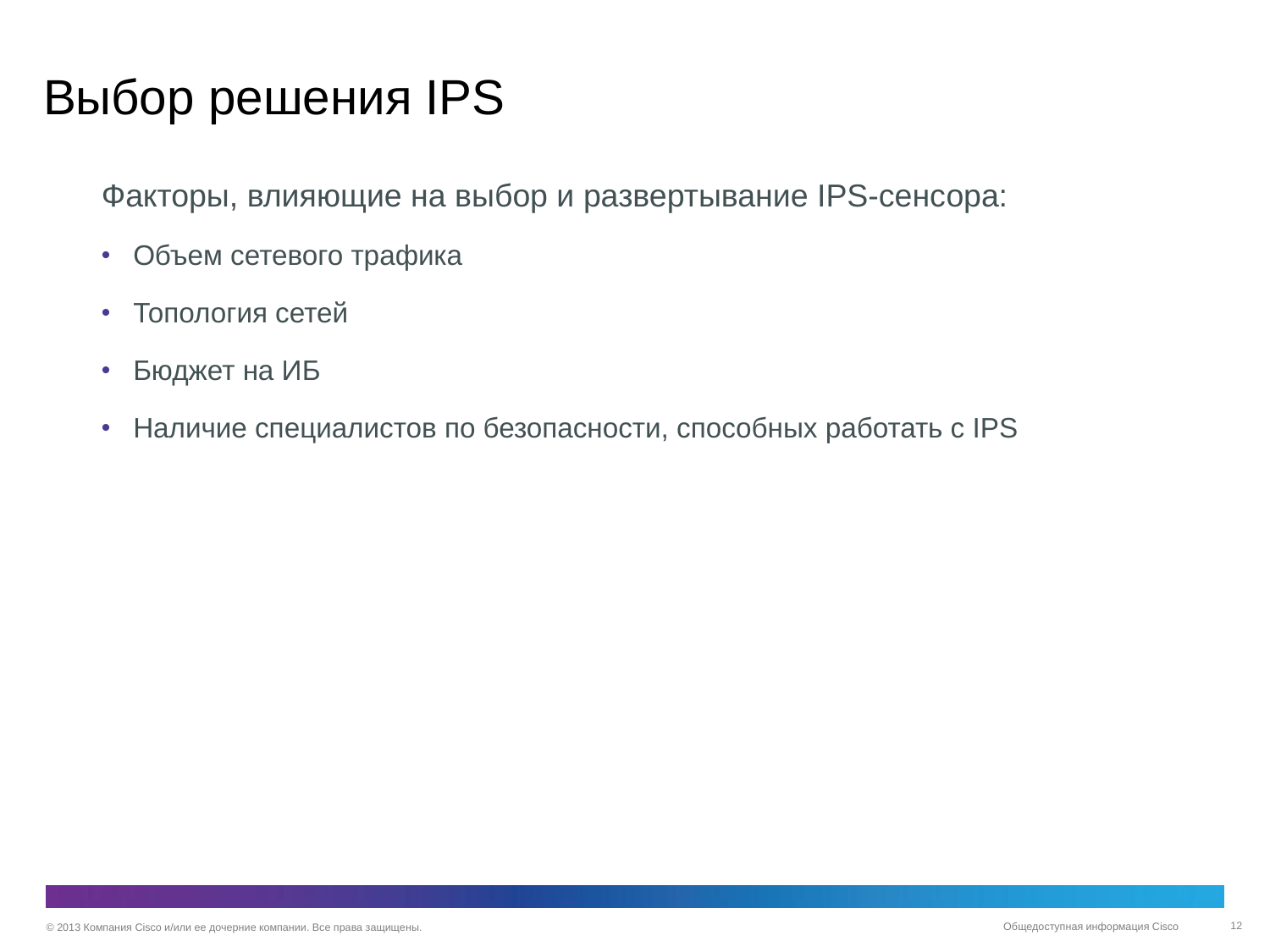

# Выбор решения IPS
Факторы, влияющие на выбор и развертывание IPS-сенсора:
Объем сетевого трафика
Топология сетей
Бюджет на ИБ
Наличие специалистов по безопасности, способных работать с IPS